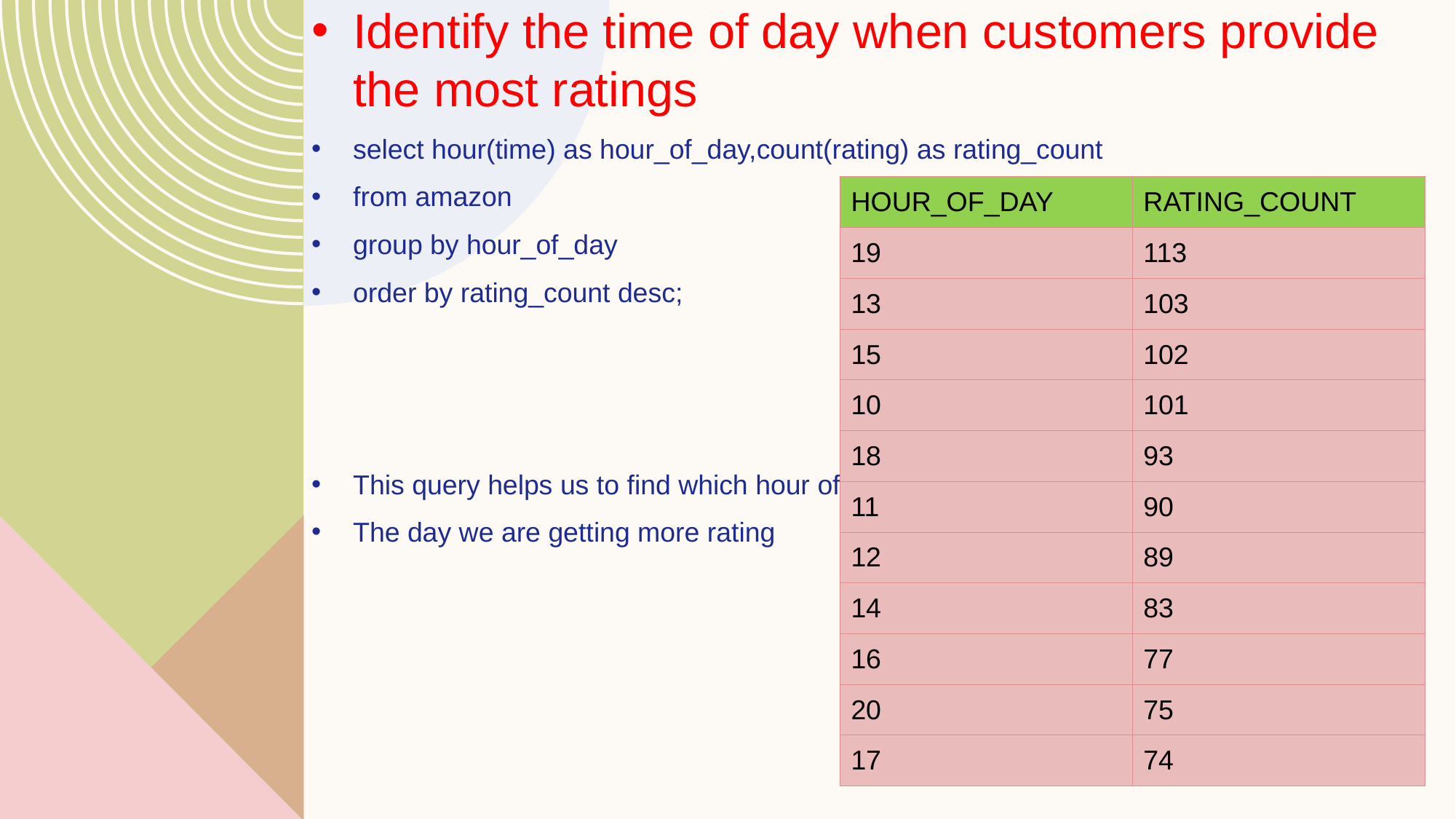

Identify the time of day when customers provide the most ratings
select hour(time) as hour_of_day,count(rating) as rating_count
from amazon
group by hour_of_day
order by rating_count desc;

This query helps us to find which hour of
The day we are getting more rating
| HOUR\_OF\_DAY | RATING\_COUNT |
| --- | --- |
| 19 | 113 |
| 13 | 103 |
| 15 | 102 |
| 10 | 101 |
| 18 | 93 |
| 11 | 90 |
| 12 | 89 |
| 14 | 83 |
| 16 | 77 |
| 20 | 75 |
| 17 | 74 |